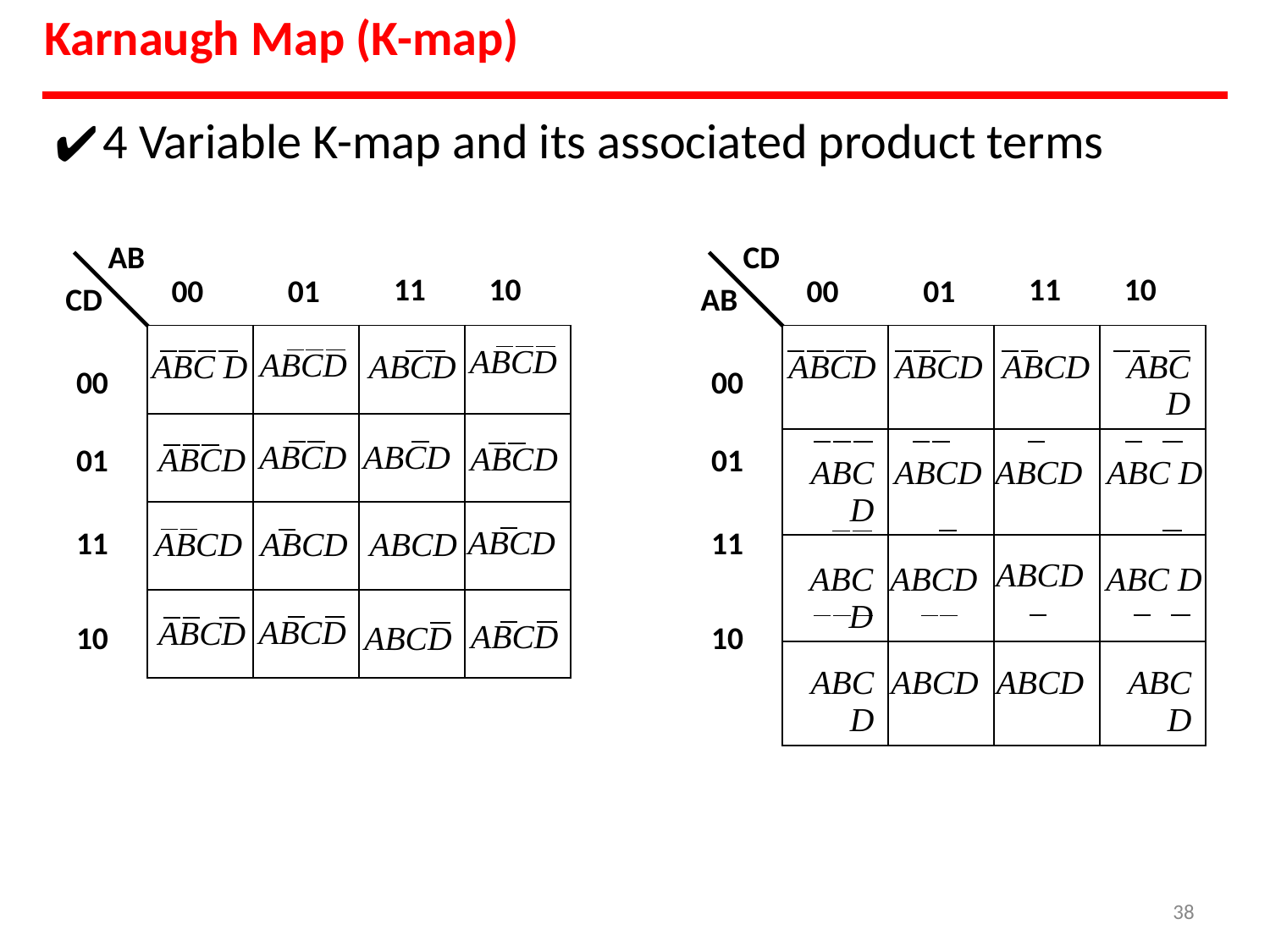

# Karnaugh Map (K-map)

4 Variable K-map and its associated product terms
AB
CD

11
10
11
10
00
01
00
01
CD
AB
| ABC D | ABCD | ABCD | ABCD |
| --- | --- | --- | --- |
| ABCD | ABCD | ABCD | ABCD |
| ABCD | ABCD | ABCD | ABCD |
| ABCD | ABCD | ABCD | ABCD |
| ABCD | ABCD | ABCD | ABC D |
| --- | --- | --- | --- |
| ABC D | ABCD | ABCD | ABC D |
| ABC D | ABCD | ABCD | ABC D |
| ABC D | ABCD | ABCD | ABC D |

00
00
01
01

11
11

10
10

38